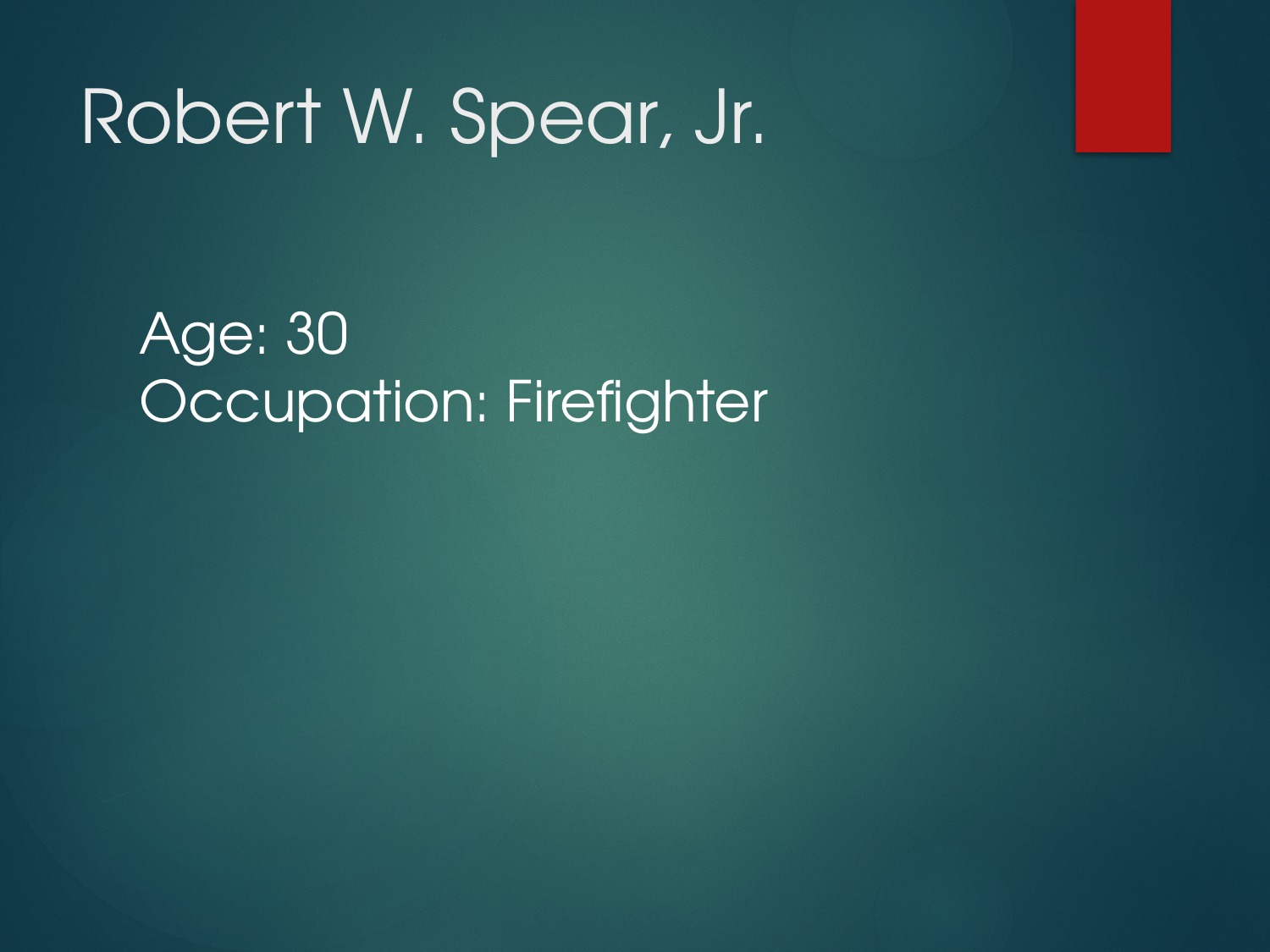

# Robert W. Spear, Jr.

Age: 30
Occupation: Firefighter